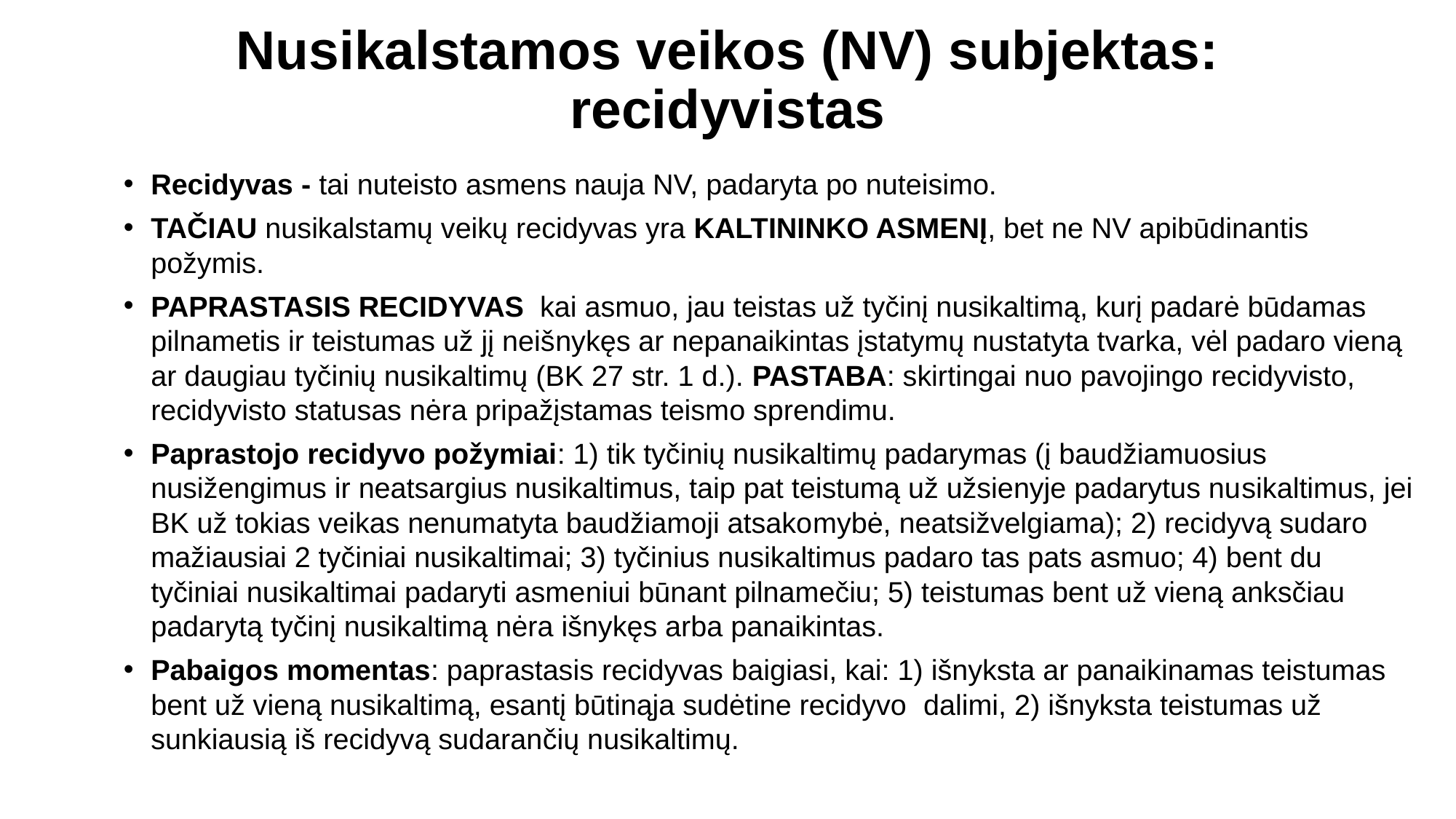

# Nusikalstamos veikos (NV) subjektas: recidyvistas
Recidyvas - tai nuteisto asmens nauja NV, padaryta po nuteisimo.
TAČIAU nusikalstamų veikų recidyvas yra KALTININKO ASMENĮ, bet ne NV apibūdinantis požymis.
PAPRASTASIS RECIDYVAS  kai asmuo, jau teistas už tyčinį nusikaltimą, kurį padarė būdamas pilnametis ir teistumas už jį neiš­nykęs ar nepanaikintas įstatymų nustatyta tvarka, vėl padaro vieną ar daugiau tyčinių nusikaltimų (BK 27 str. 1 d.). PASTABA: skirtingai nuo pavojingo recidyvisto, recidyvisto statusas nėra pripažįstamas teismo sprendimu.
Paprastojo recidyvo požymiai: 1) tik tyčinių nusikaltimų padarymas (į baudžiamuosius nusižengimus ir neatsargius nusikaltimus, taip pat teistumą už užsienyje padarytus nu­sikaltimus, jei BK už tokias veikas nenumatyta baudžiamoji atsako­mybė, neatsižvelgiama); 2) recidyvą sudaro mažiausiai 2 tyčiniai nusikaltimai; 3) tyčinius nusikaltimus padaro tas pats asmuo; 4) bent du tyčiniai nusikaltimai padaryti asme­niui būnant pilnamečiu; 5) teistumas bent už vieną anksčiau padarytą tyčinį nusikaltimą nėra išnykęs arba panaikintas.
Pabaigos momentas: paprastasis recidyvas baigiasi, kai: 1) išnyksta ar panaikinamas teis­tumas bent už vieną nusikaltimą, esantį būtinąja sudėtine recidyvo  dalimi, 2) išnyksta teistumas už sunkiausią iš recidyvą sudaran­čių nusikaltimų.